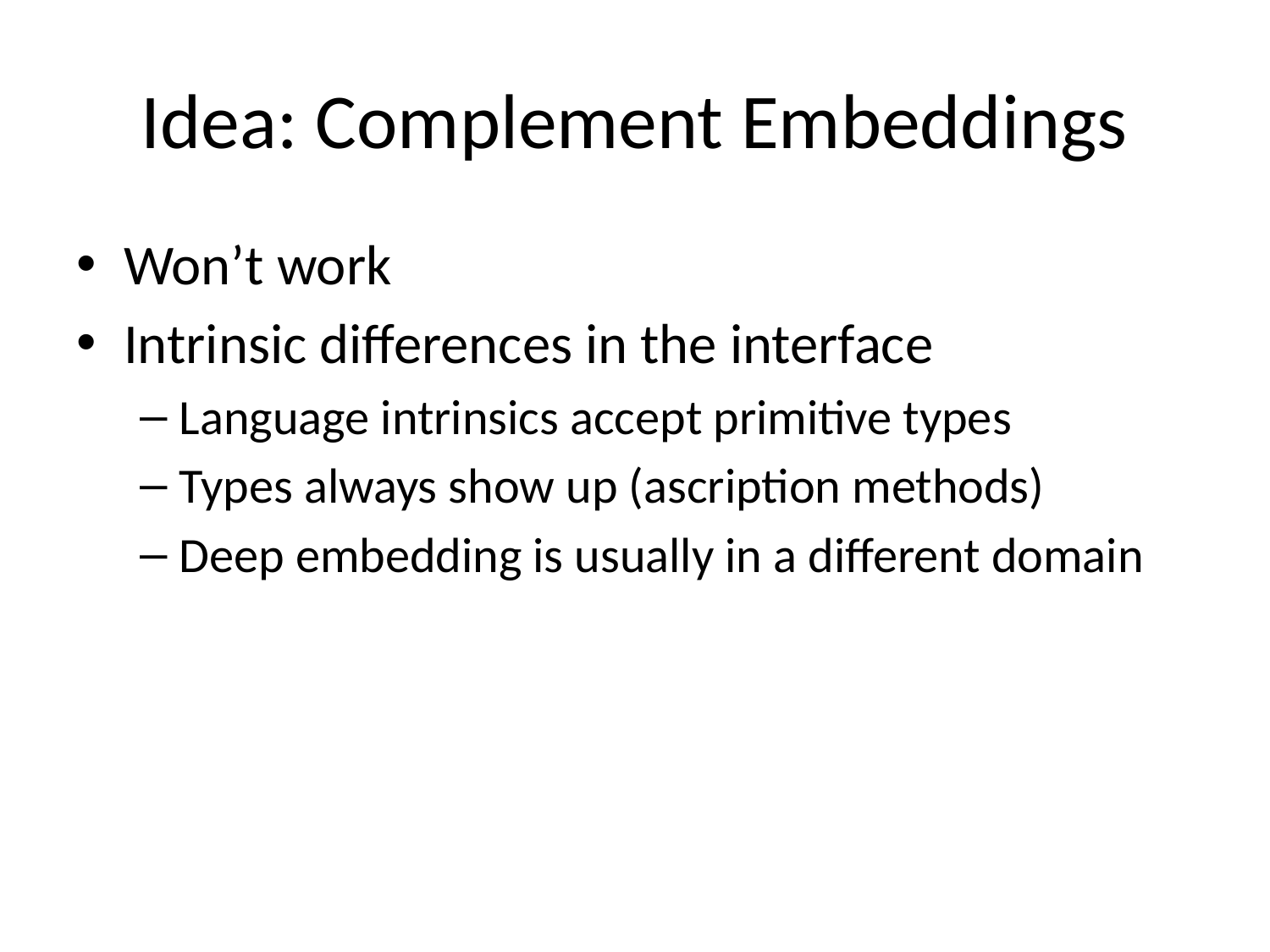

# Idea: Complement Embeddings
Won’t work
Intrinsic differences in the interface
Language intrinsics accept primitive types
Types always show up (ascription methods)
Deep embedding is usually in a different domain